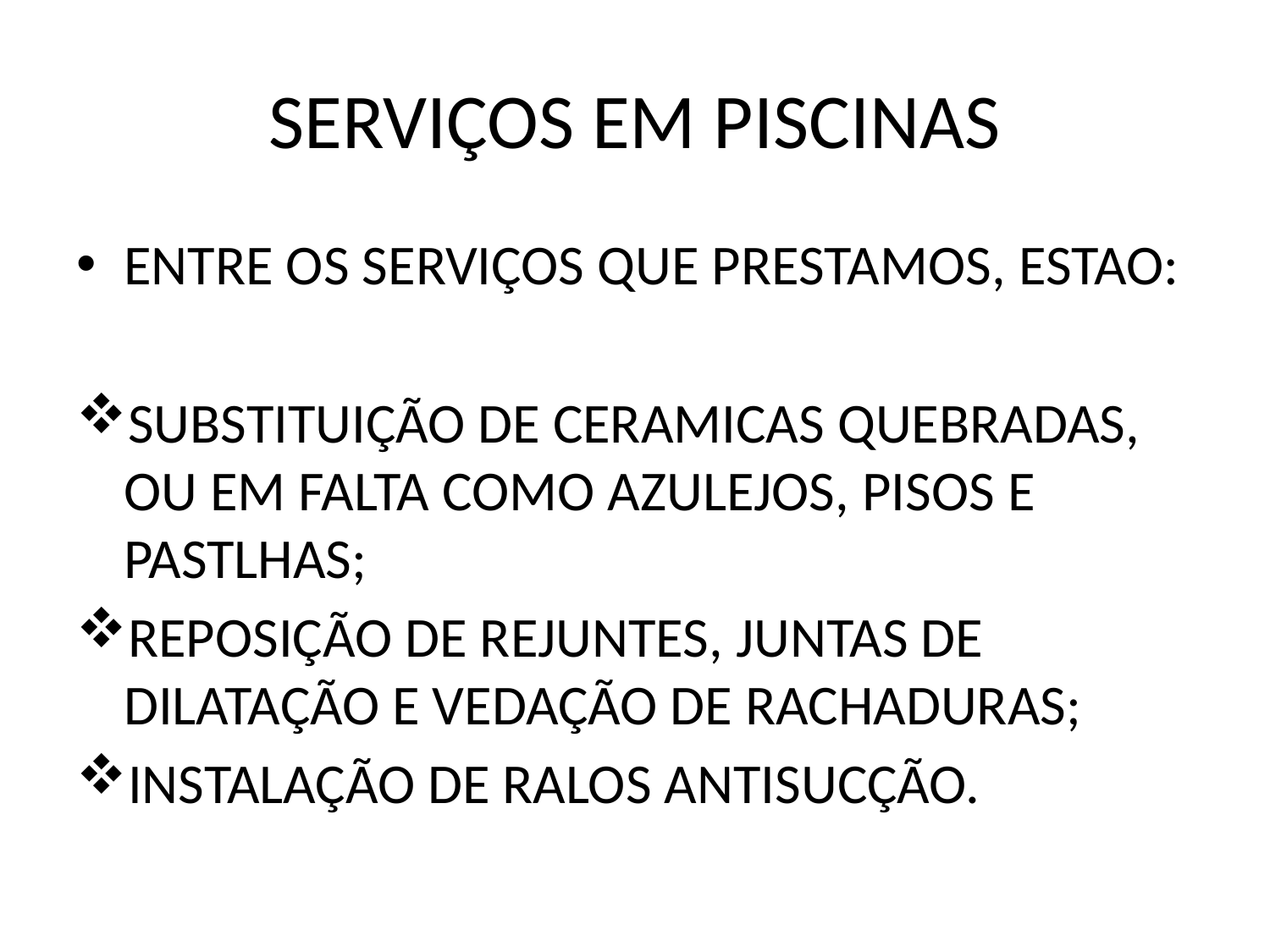

# SERVIÇOS EM PISCINAS
ENTRE OS SERVIÇOS QUE PRESTAMOS, ESTAO:

SUBSTITUIÇÃO DE CERAMICAS QUEBRADAS, OU EM FALTA COMO AZULEJOS, PISOS E PASTLHAS;
REPOSIÇÃO DE REJUNTES, JUNTAS DE DILATAÇÃO E VEDAÇÃO DE RACHADURAS;
INSTALAÇÃO DE RALOS ANTISUCÇÃO.